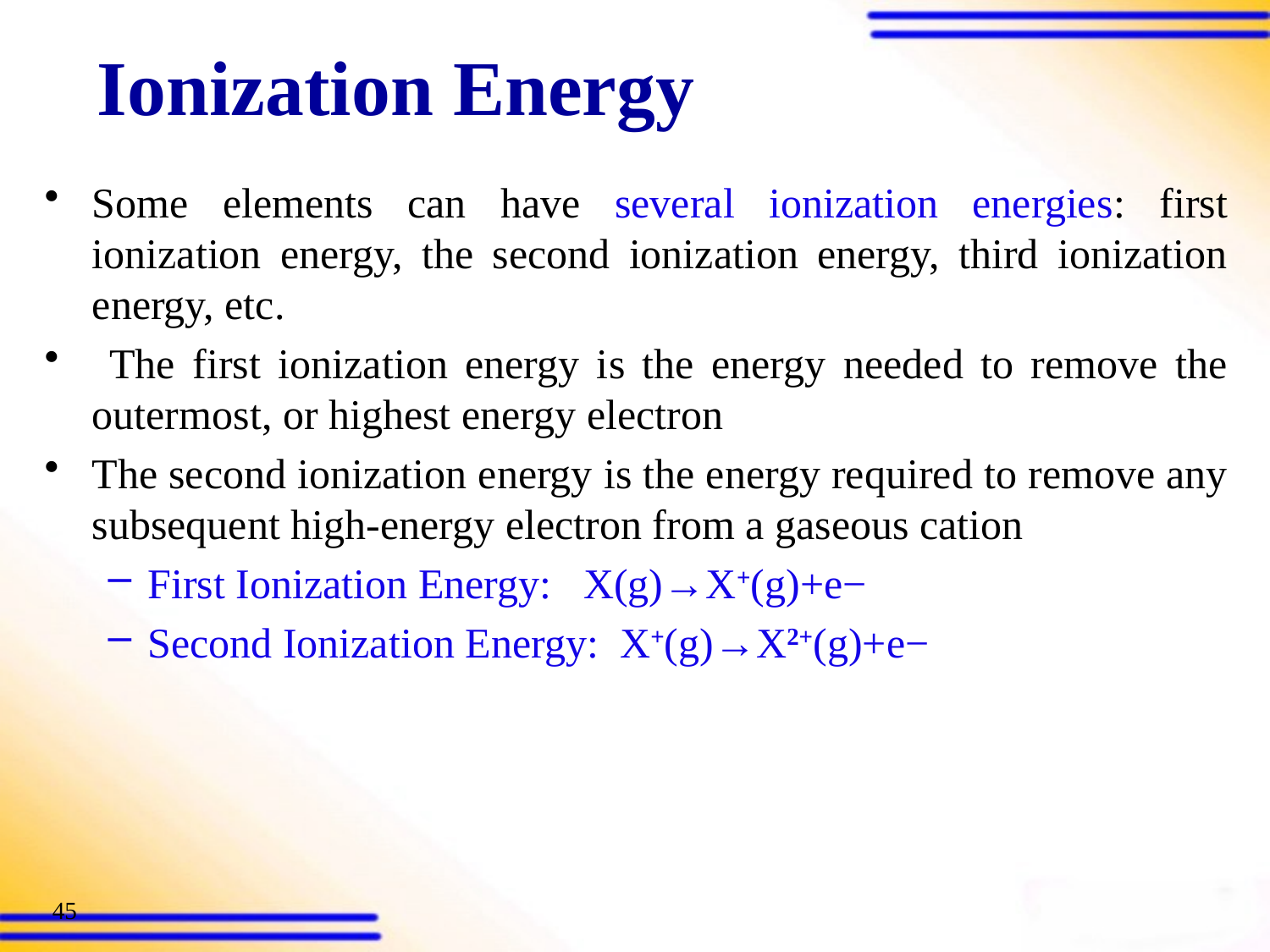

# Ionization Energy
Some elements can have several ionization energies: first ionization energy, the second ionization energy, third ionization energy, etc.
 The first ionization energy is the energy needed to remove the outermost, or highest energy electron
The second ionization energy is the energy required to remove any subsequent high-energy electron from a gaseous cation
First Ionization Energy:   X(g)→X+(g)+e−
Second Ionization Energy:  X+(g)→X2+(g)+e−